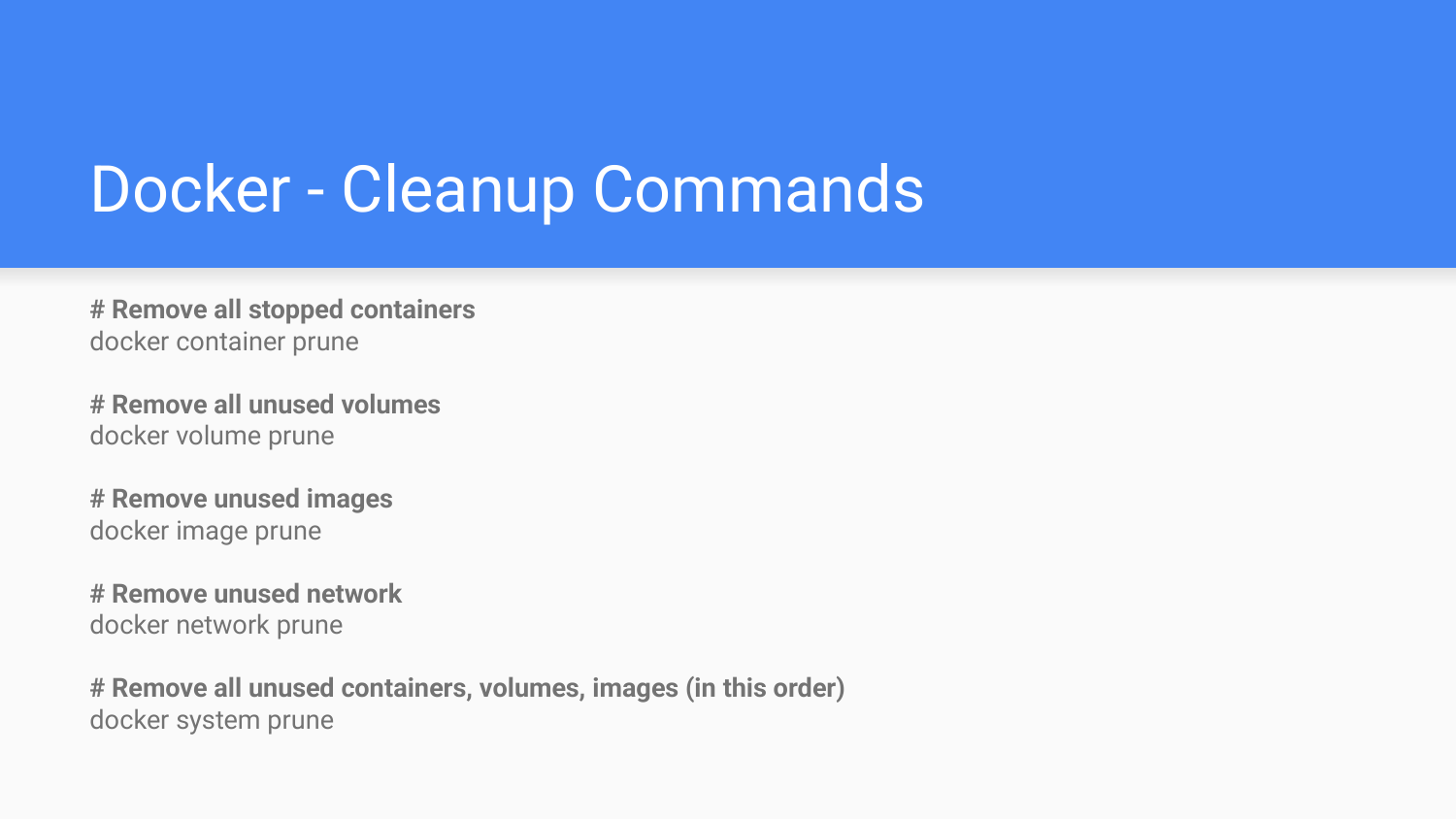

# Docker - Cleanup Commands
# Remove all stopped containers
docker container prune

# Remove all unused volumes
docker volume prune

# Remove unused images
docker image prune

# Remove unused network
docker network prune

­# Remove all unused containers, volumes, images (in this order)
docker system prune